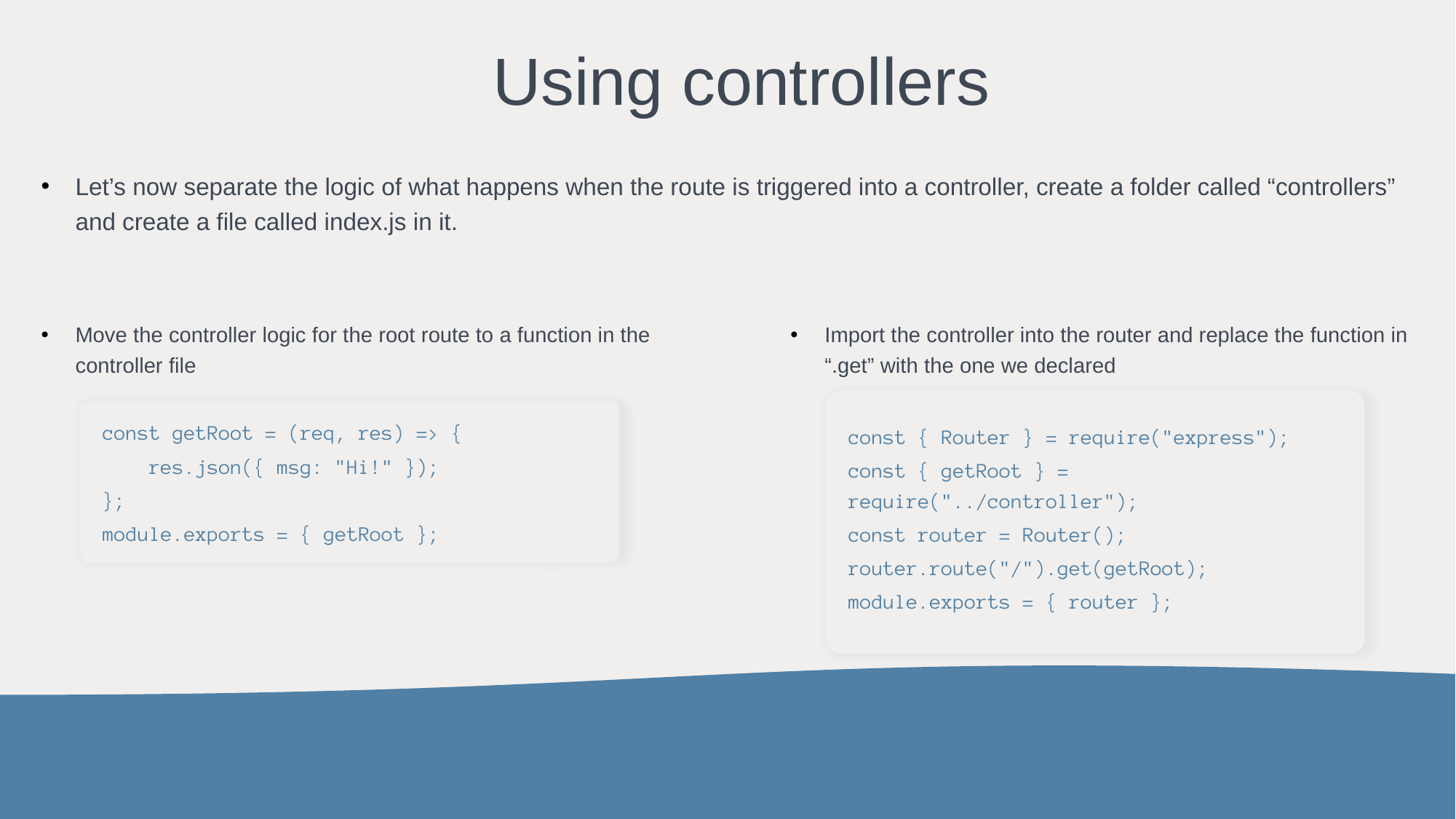

# Using controllers
Let’s now separate the logic of what happens when the route is triggered into a controller, create a folder called “controllers” and create a file called index.js in it.
Move the controller logic for the root route to a function in the controller file
Import the controller into the router and replace the function in “.get” with the one we declared

const getRoot = (req, res) => {
    res.json({ msg: "Hi!" });
};
module.exports = { getRoot };
const { Router } = require("express");
const { getRoot } = require("../controller");
const router = Router();
router.route("/").get(getRoot);
module.exports = { router };